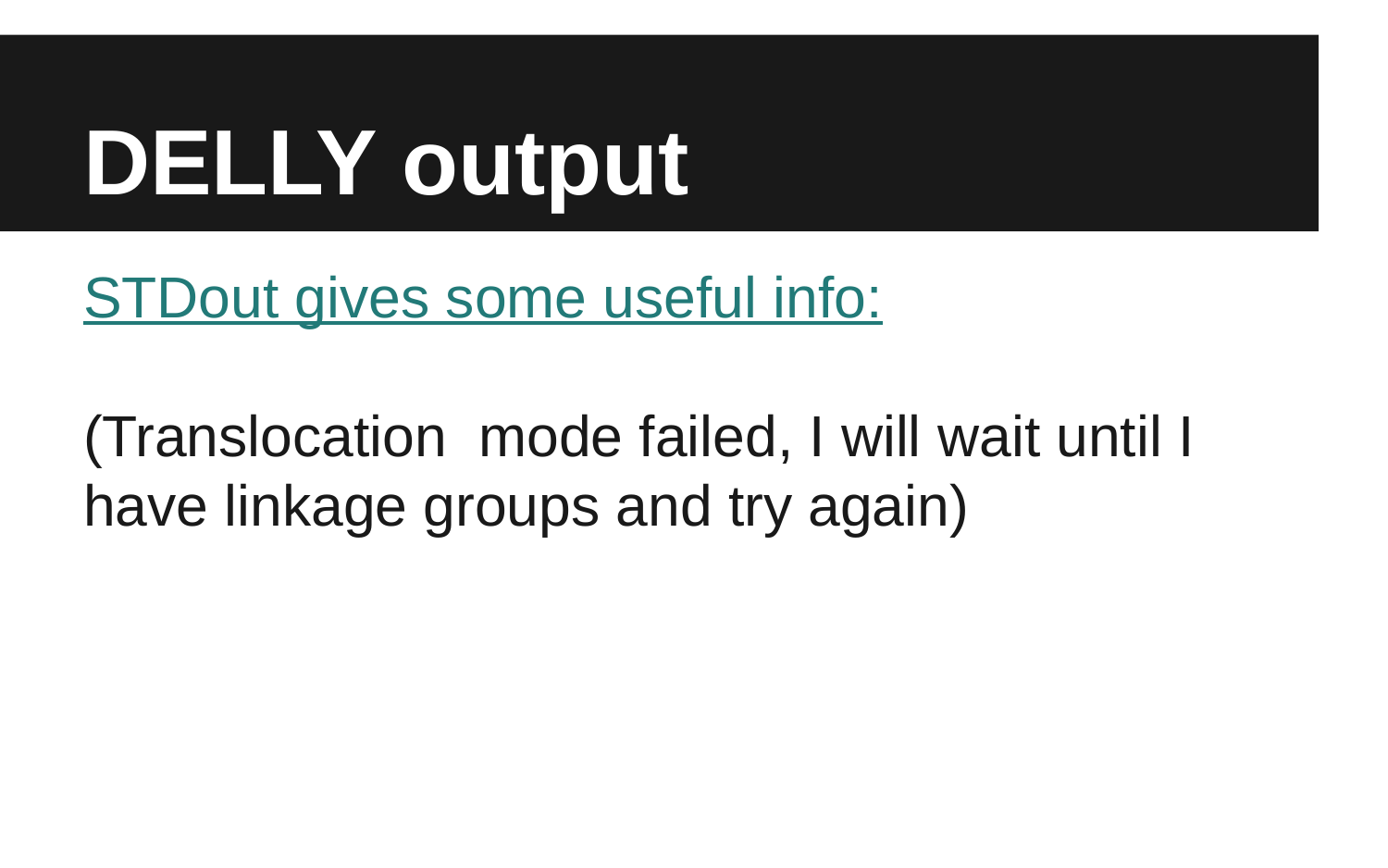

# DELLY output
STDout gives some useful info:

(Translocation  mode failed, I will wait until I have linkage groups and try again)